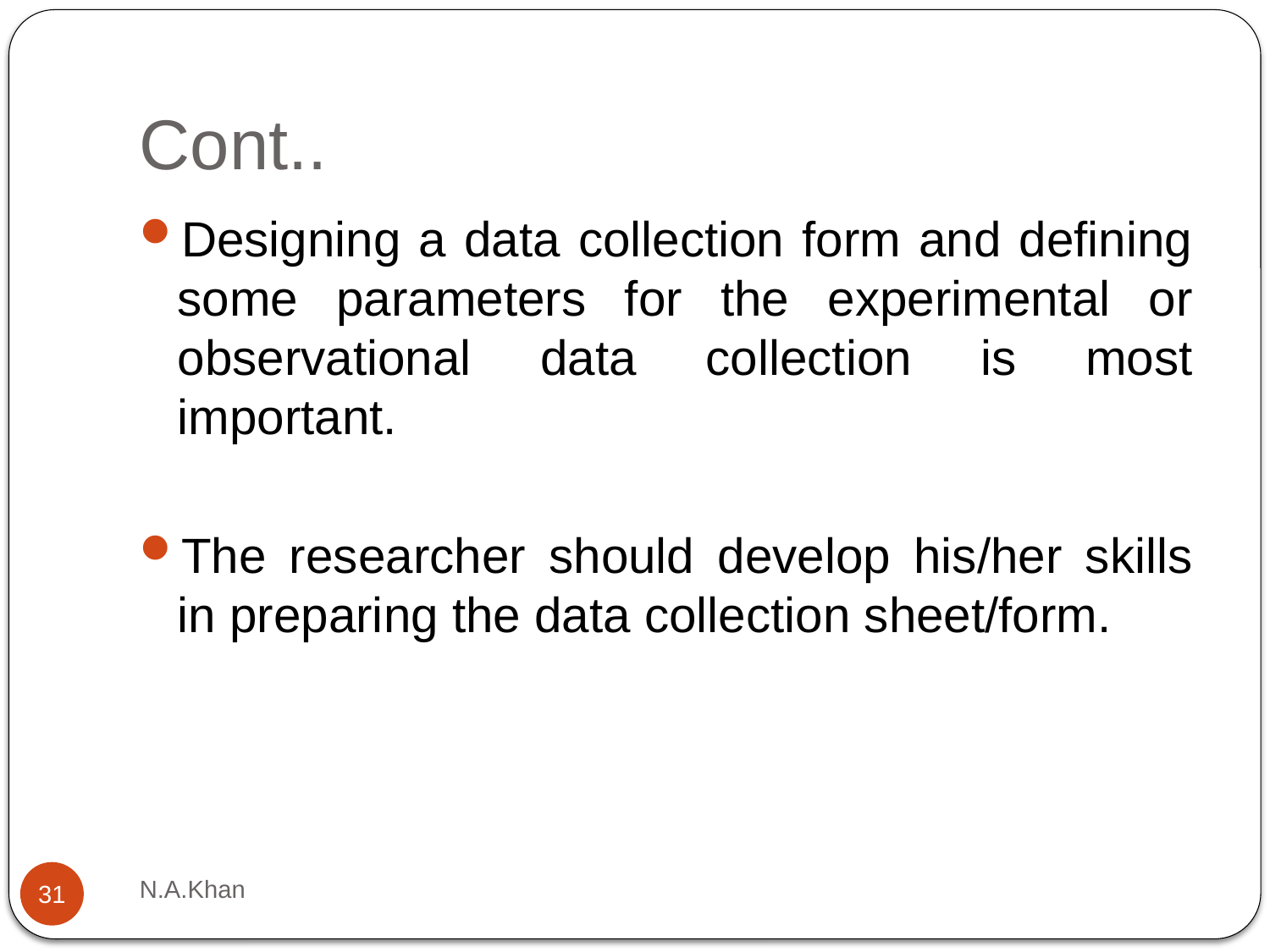

# Cont..
Designing a data collection form and defining some parameters for the experimental or observational data collection is most important.

The researcher should develop his/her skills in preparing the data collection sheet/form.
N.A.Khan
31